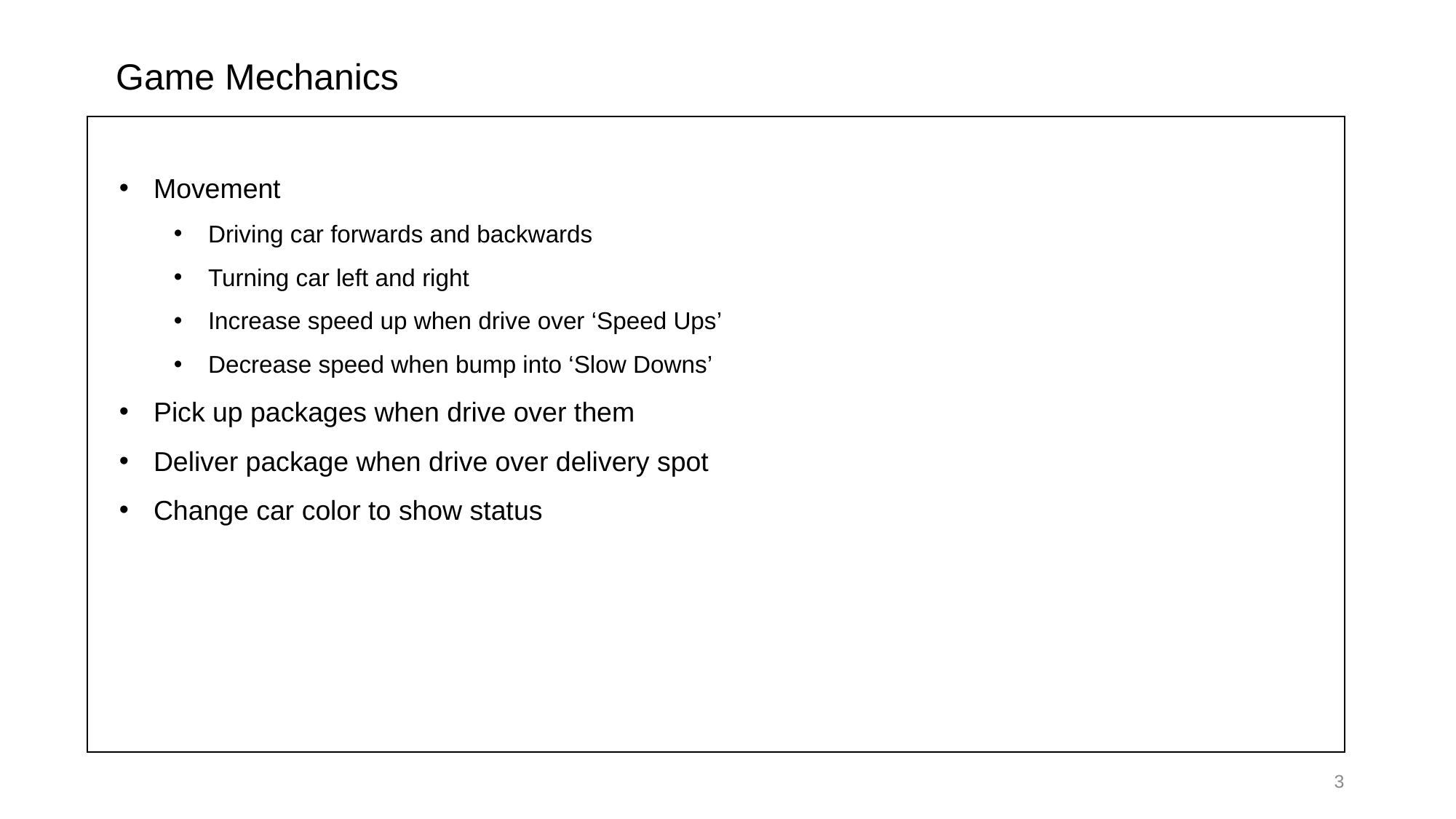

Game Mechanics

Movement
Driving car forwards and backwards
Turning car left and right
Increase speed up when drive over ‘Speed Ups’
Decrease speed when bump into ‘Slow Downs’
Pick up packages when drive over them
Deliver package when drive over delivery spot
Change car color to show status

3